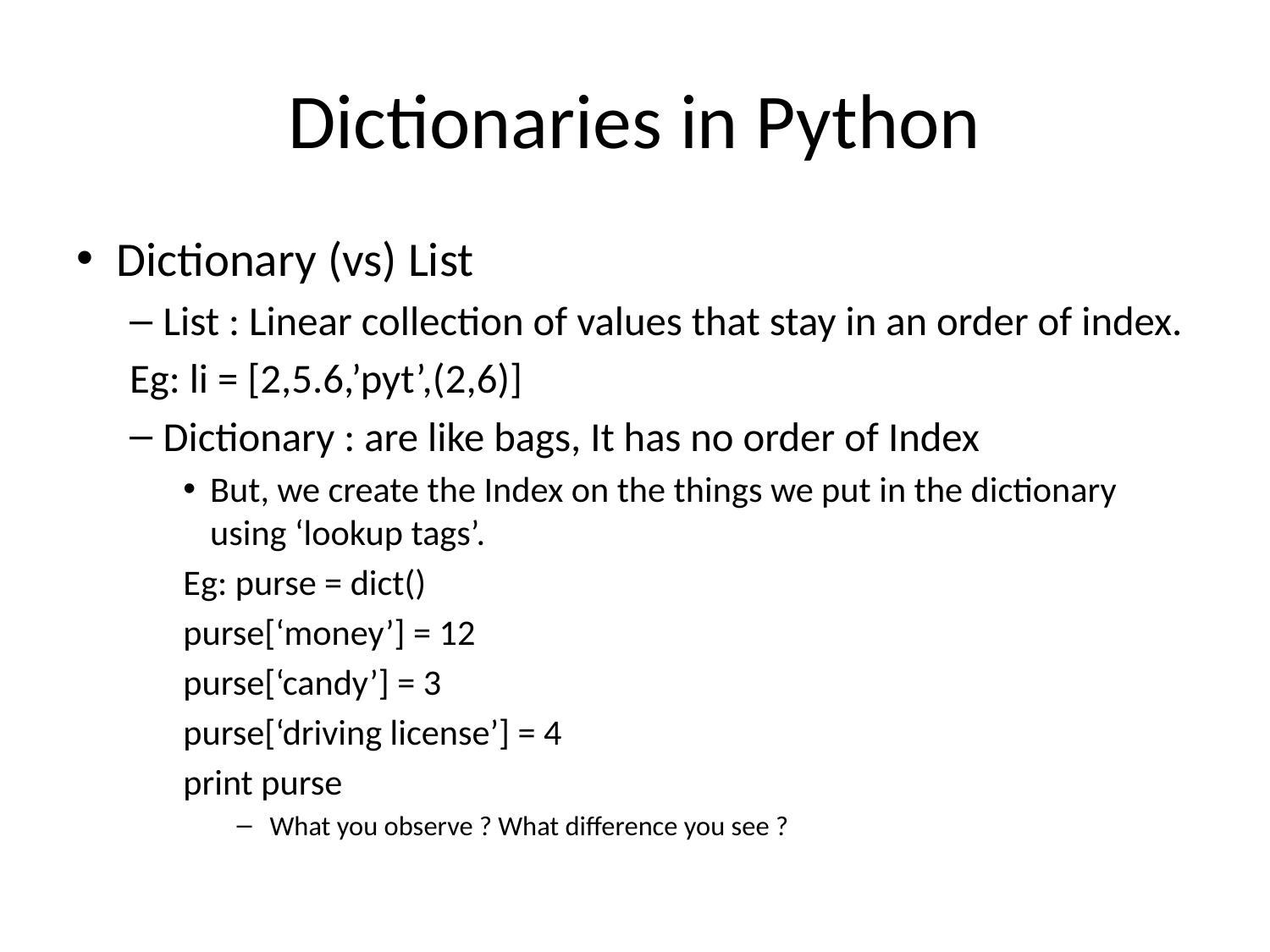

# Dictionaries in Python
Dictionary (vs) List
List : Linear collection of values that stay in an order of index.
	Eg: li = [2,5.6,’pyt’,(2,6)]
Dictionary : are like bags, It has no order of Index
But, we create the Index on the things we put in the dictionary using ‘lookup tags’.
Eg: purse = dict()
	purse[‘money’] = 12
	purse[‘candy’] = 3
	purse[‘driving license’] = 4
	print purse
 What you observe ? What difference you see ?